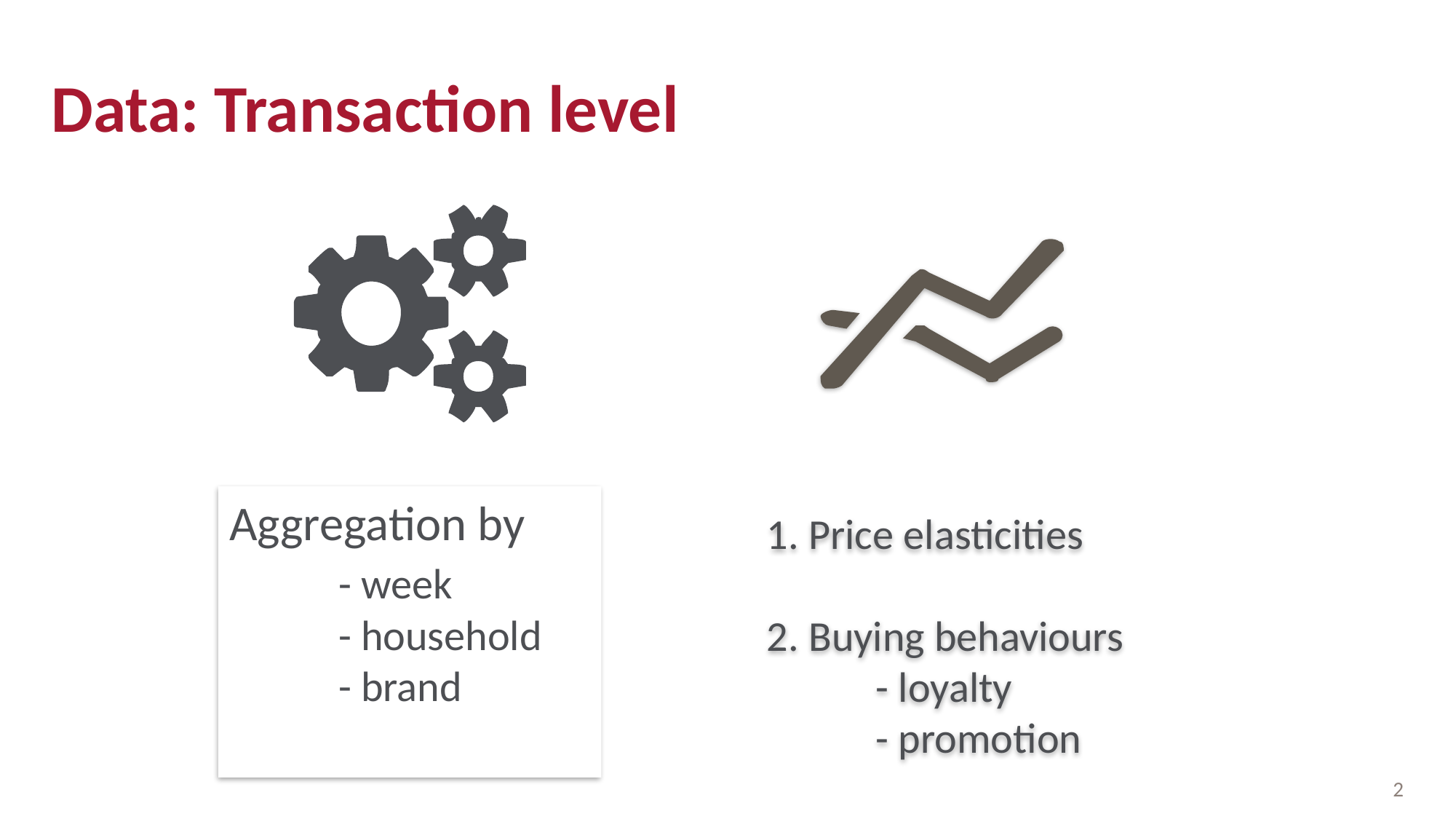

# Data: Transaction level

Aggregation by
	- week
	- household
	- brand
1. Price elasticities

2. Buying behaviours
	- loyalty
	- promotion